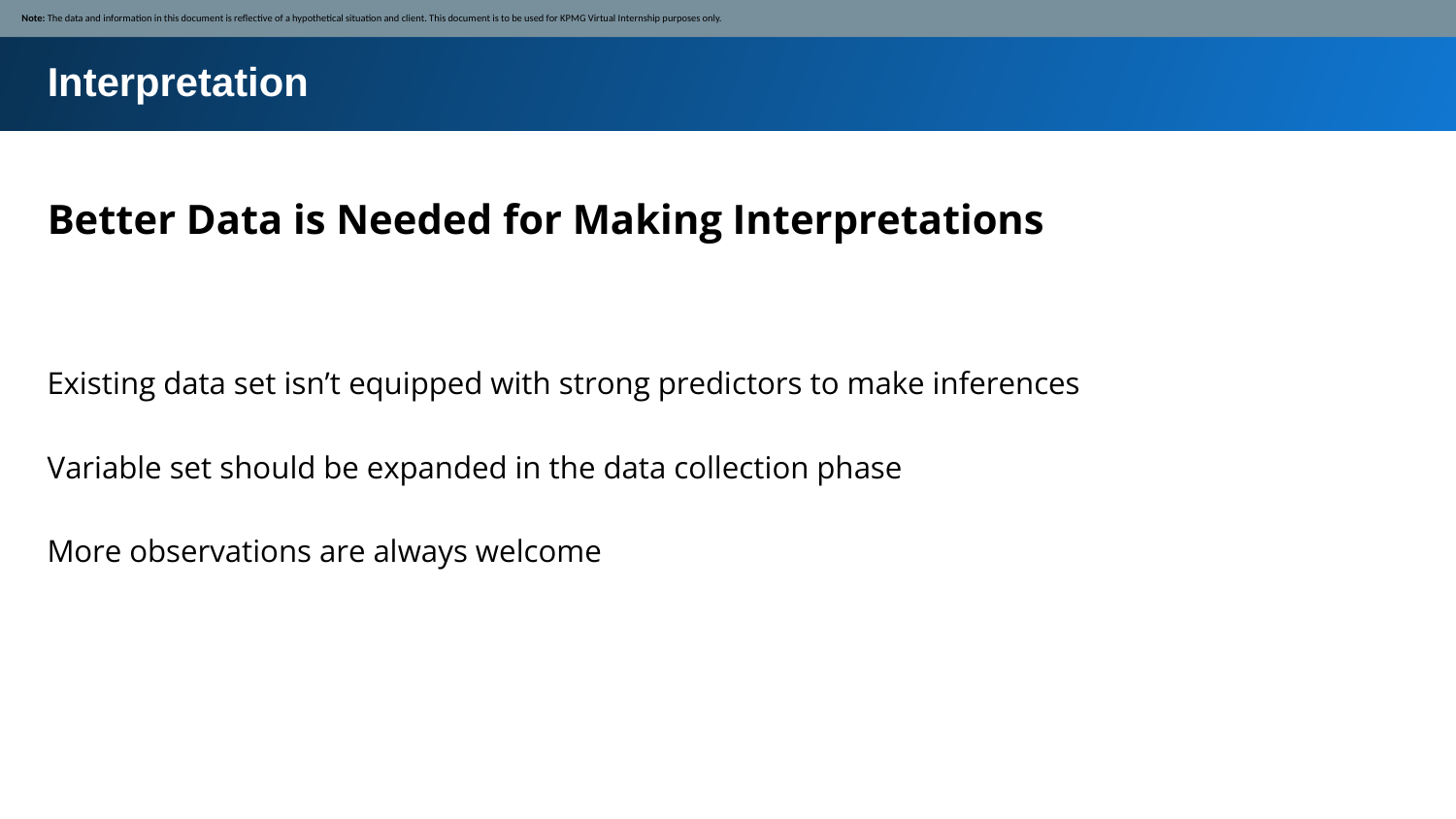

Note: The data and information in this document is reflective of a hypothetical situation and client. This document is to be used for KPMG Virtual Internship purposes only.
Interpretation
Better Data is Needed for Making Interpretations
Existing data set isn’t equipped with strong predictors to make inferences

Variable set should be expanded in the data collection phase

More observations are always welcome